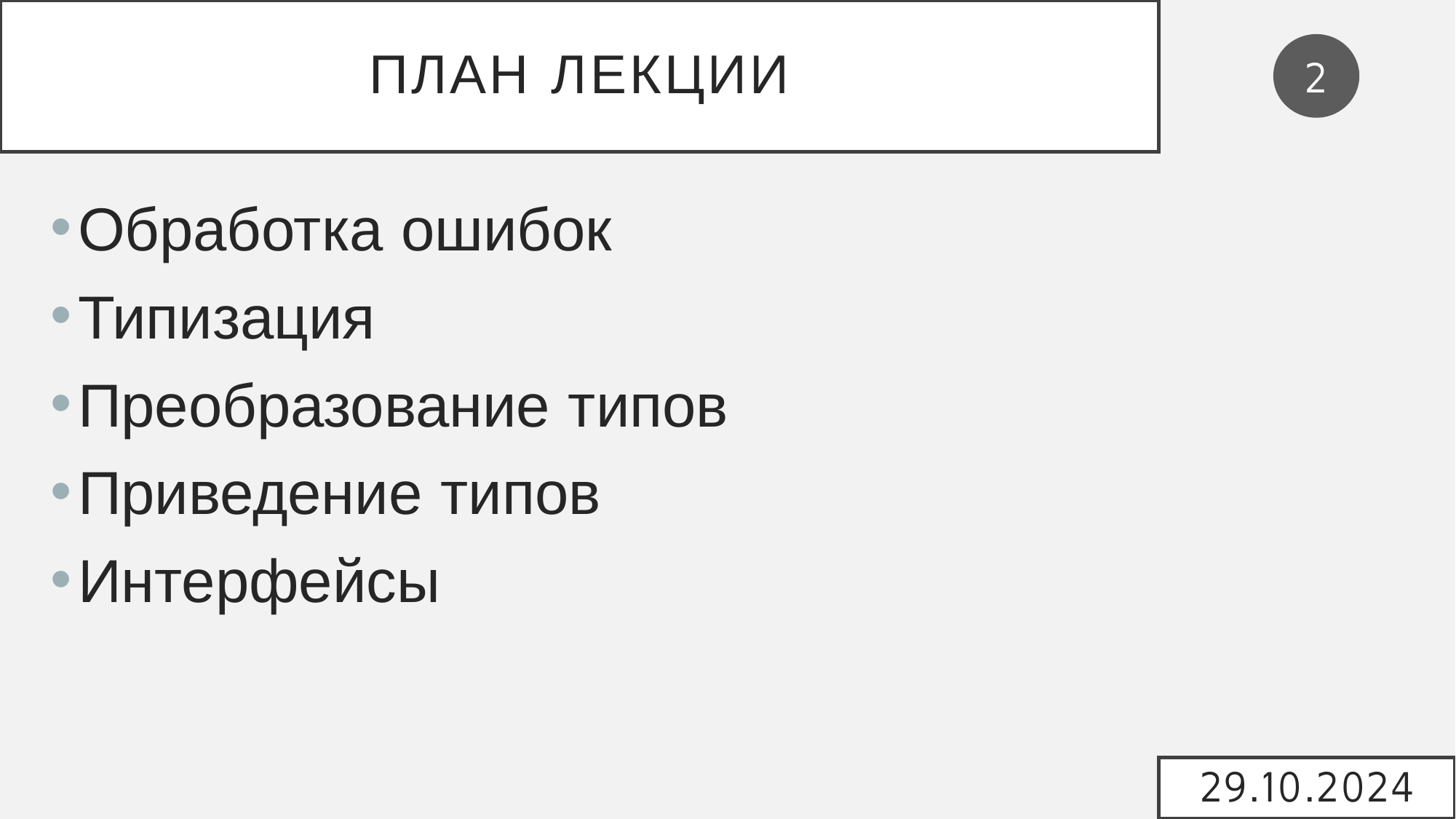

# План лекции
2
Обработка ошибок
Типизация
Преобразование типов
Приведение типов
Интерфейсы
29.10.2024